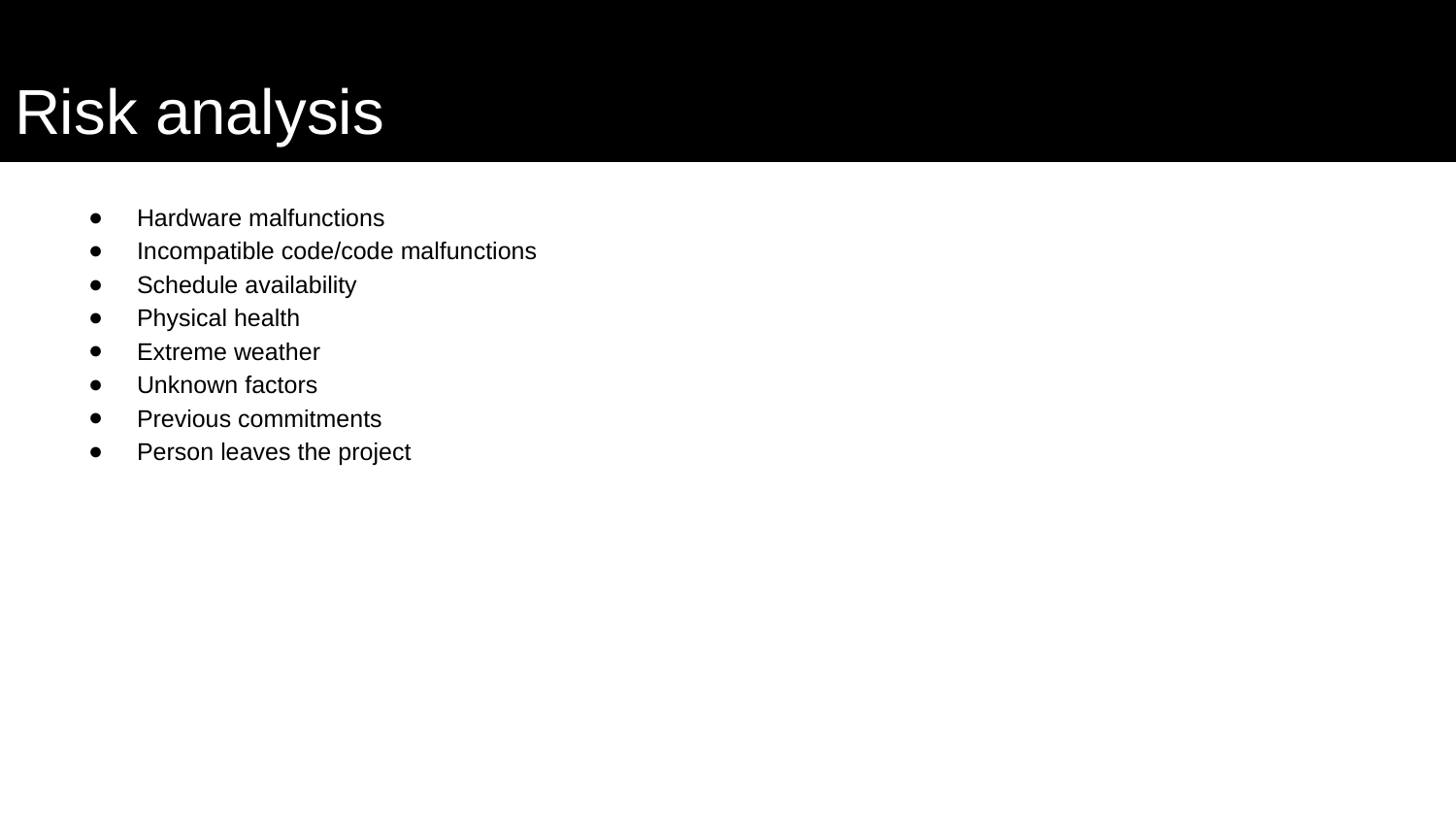

# Risk analysis
Hardware malfunctions
Incompatible code/code malfunctions
Schedule availability
Physical health
Extreme weather
Unknown factors
Previous commitments
Person leaves the project